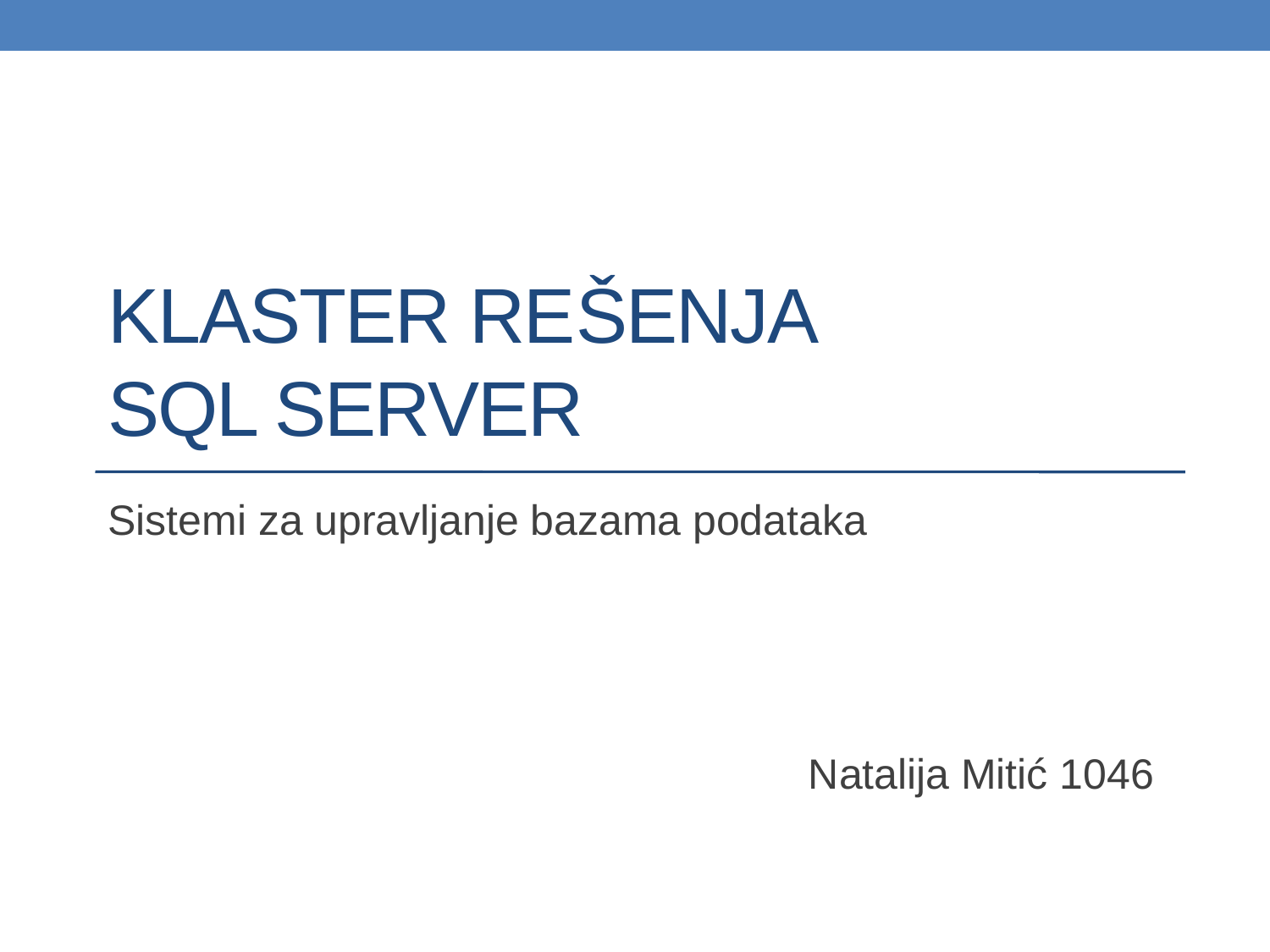

# Klaster rešenja sql server
Sistemi za upravljanje bazama podataka
Natalija Mitić 1046